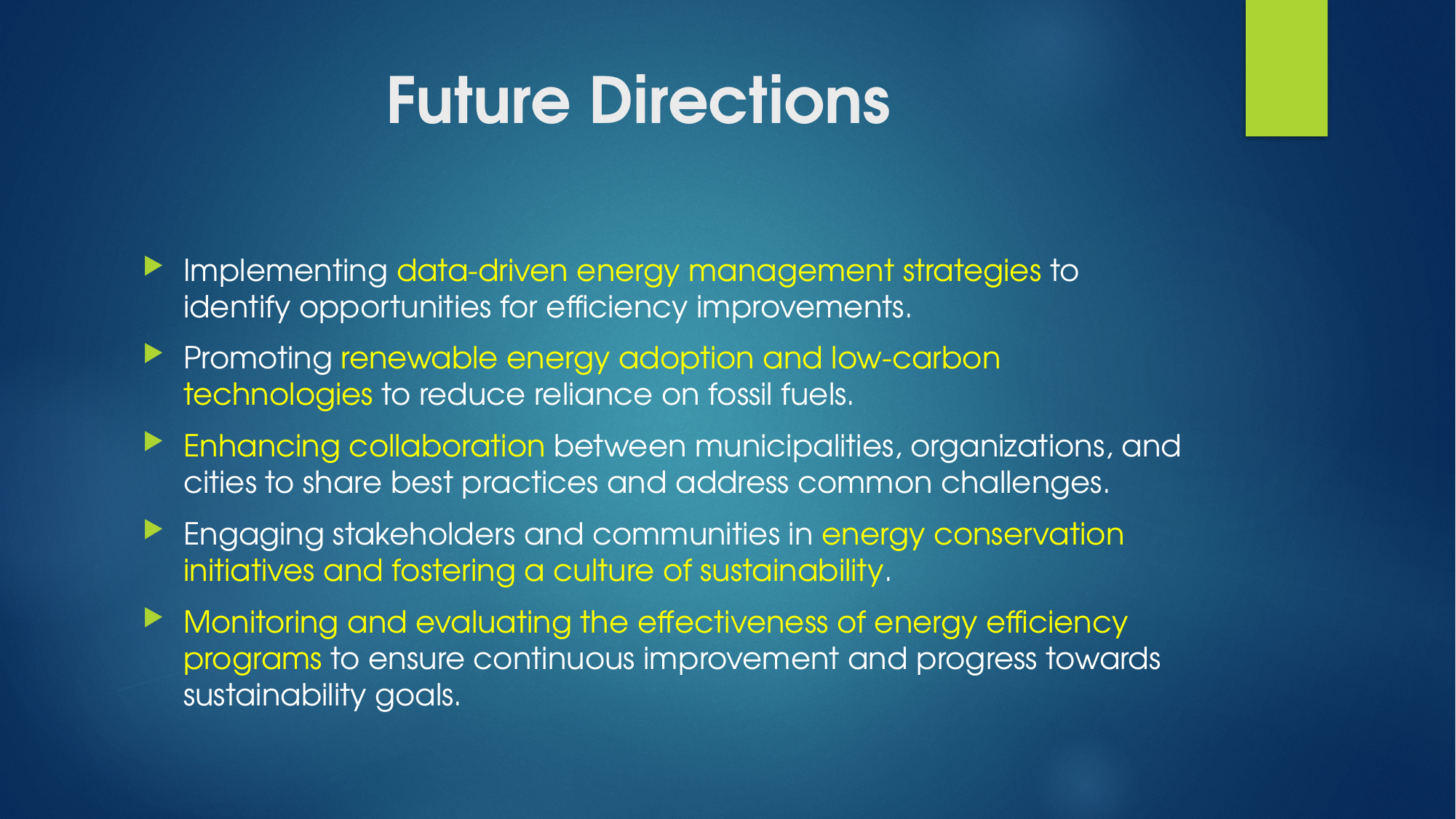

# Future Directions
Implementing data-driven energy management strategies to identify opportunities for efficiency improvements.
Promoting renewable energy adoption and low-carbon technologies to reduce reliance on fossil fuels.
Enhancing collaboration between municipalities, organizations, and cities to share best practices and address common challenges.
Engaging stakeholders and communities in energy conservation initiatives and fostering a culture of sustainability.
Monitoring and evaluating the effectiveness of energy efficiency programs to ensure continuous improvement and progress towards sustainability goals.